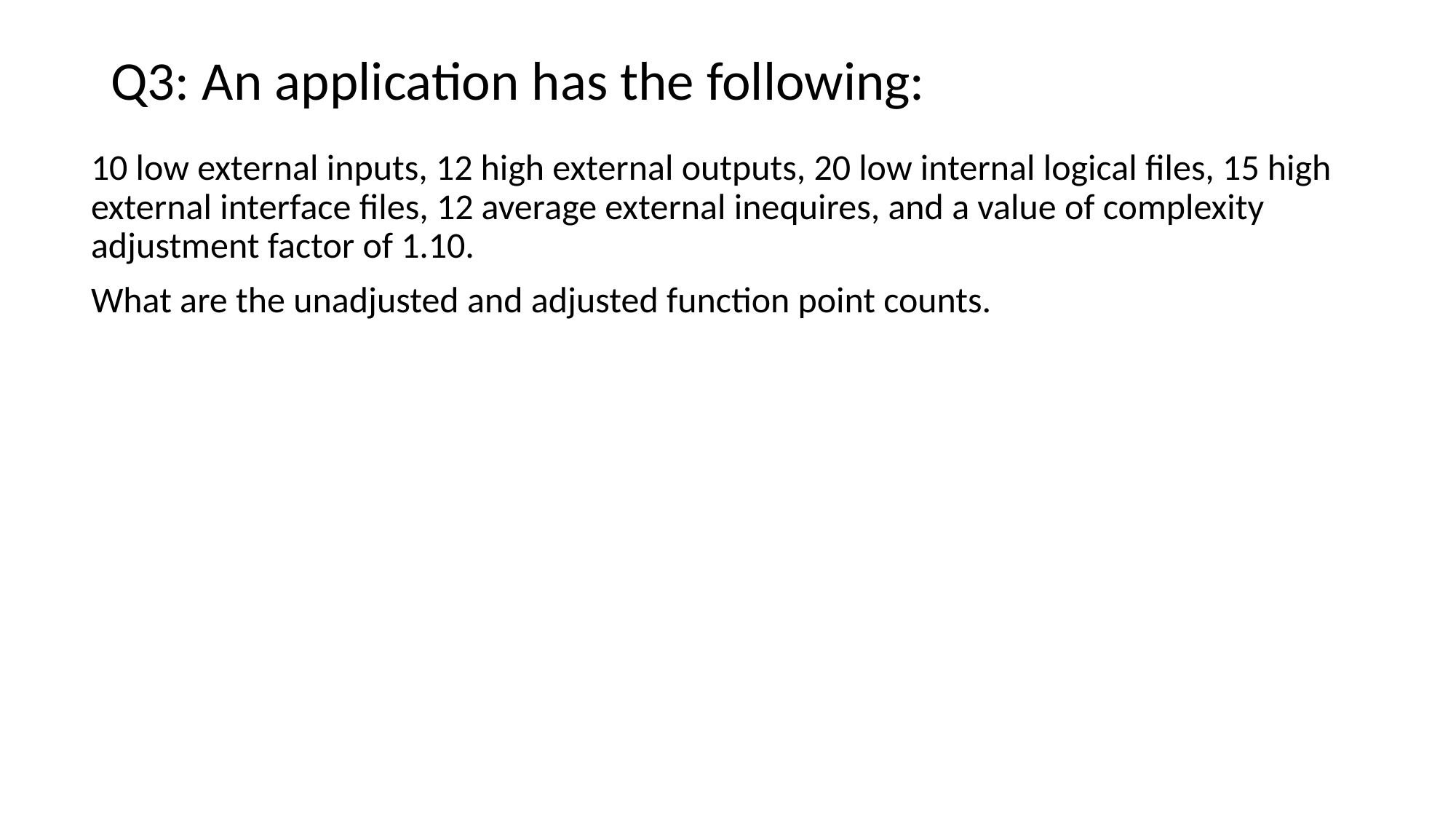

# Q3: An application has the following:
10 low external inputs, 12 high external outputs, 20 low internal logical files, 15 high external interface files, 12 average external inequires, and a value of complexity adjustment factor of 1.10.
What are the unadjusted and adjusted function point counts.